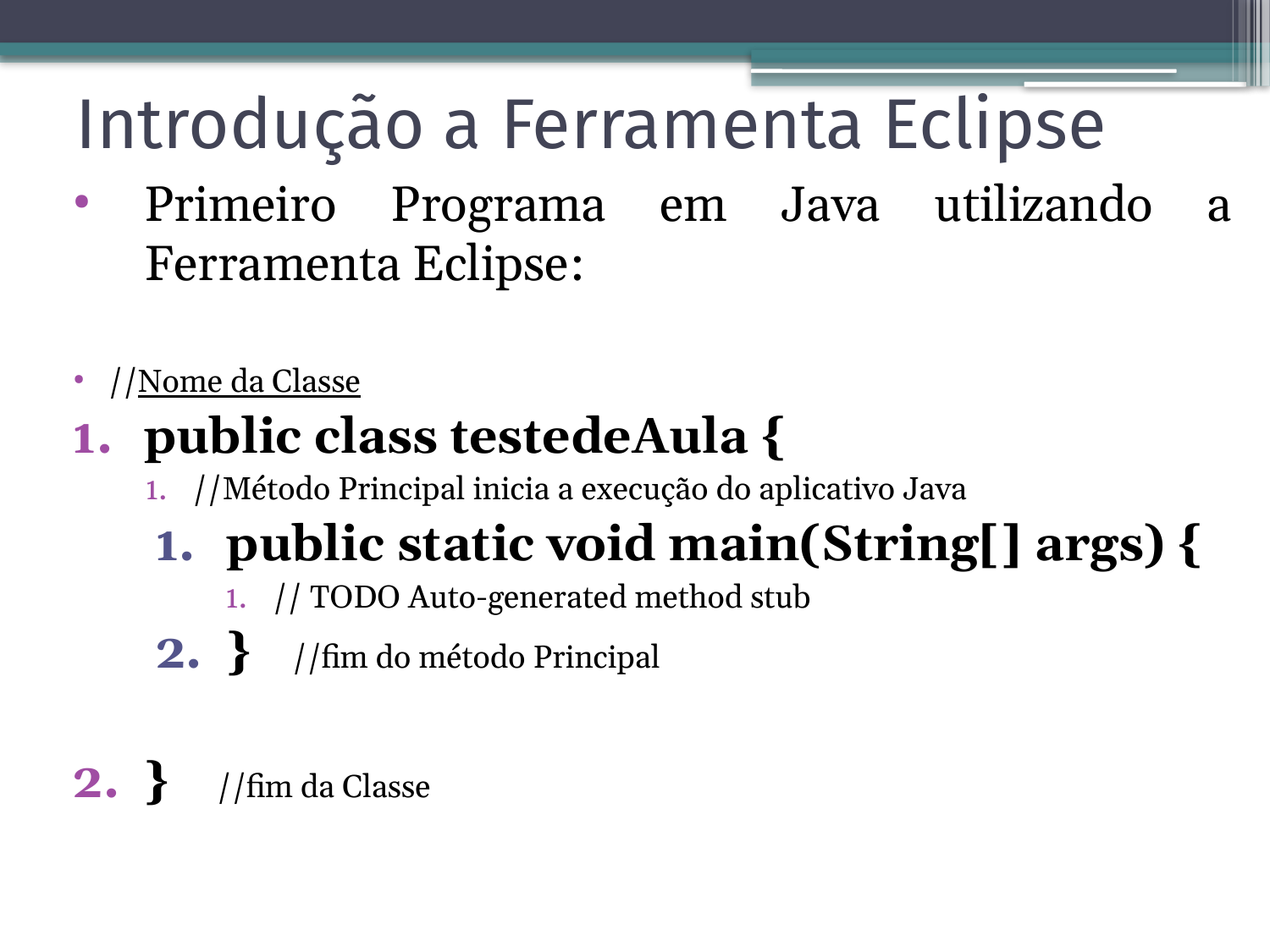

# Introdução a Ferramenta Eclipse
Primeiro Programa em Java utilizando a Ferramenta Eclipse:

//Nome da Classe
public class testedeAula {
//Método Principal inicia a execução do aplicativo Java
public static void main(String[] args) {
// TODO Auto-generated method stub
}    //fim do método Principal

}    //fim da Classe